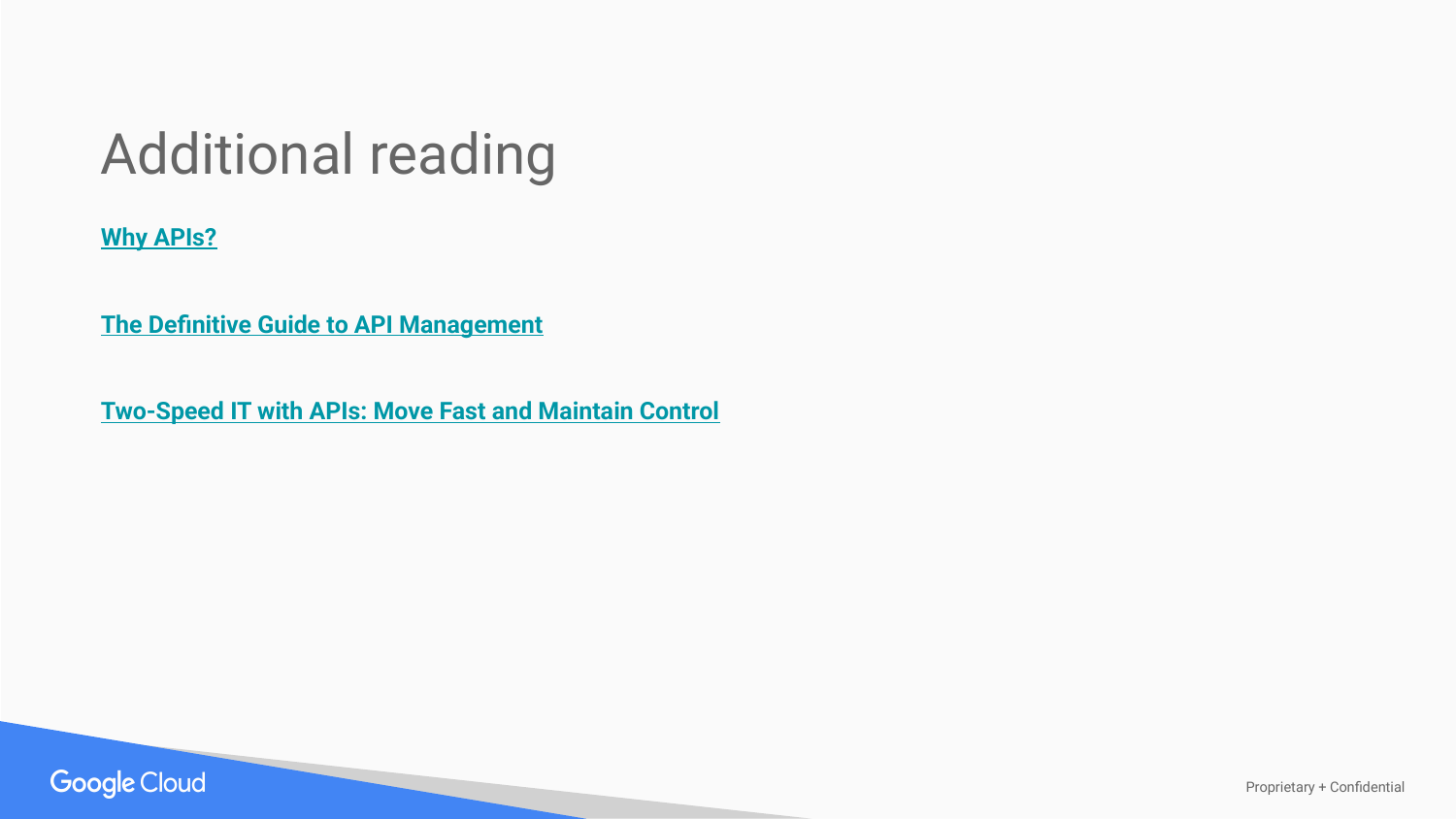

Additional reading
Why APIs?

The Definitive Guide to API Management

Two-Speed IT with APIs: Move Fast and Maintain Control